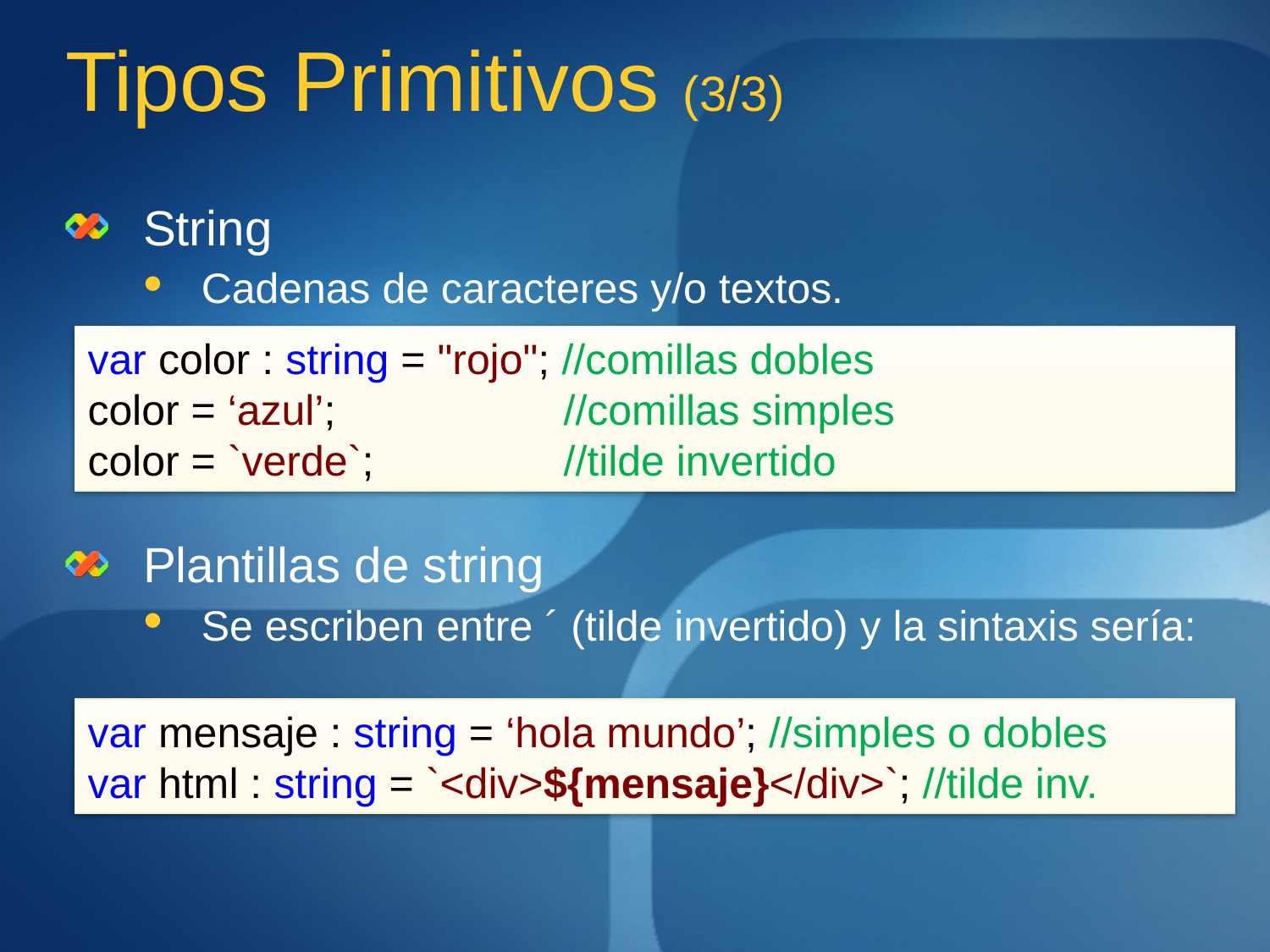

# Tipos Primitivos (3/3)
String
Cadenas de caracteres y/o textos.

Plantillas de string
Se escriben entre ´ (tilde invertido) y la sintaxis sería:

var color : string = "rojo"; //comillas dobles
color = ‘azul’;		        //comillas simples
color = `verde`;	        //tilde invertido
var mensaje : string = ‘hola mundo’; //simples o dobles
var html : string = `<div>${mensaje}</div>`; //tilde inv.